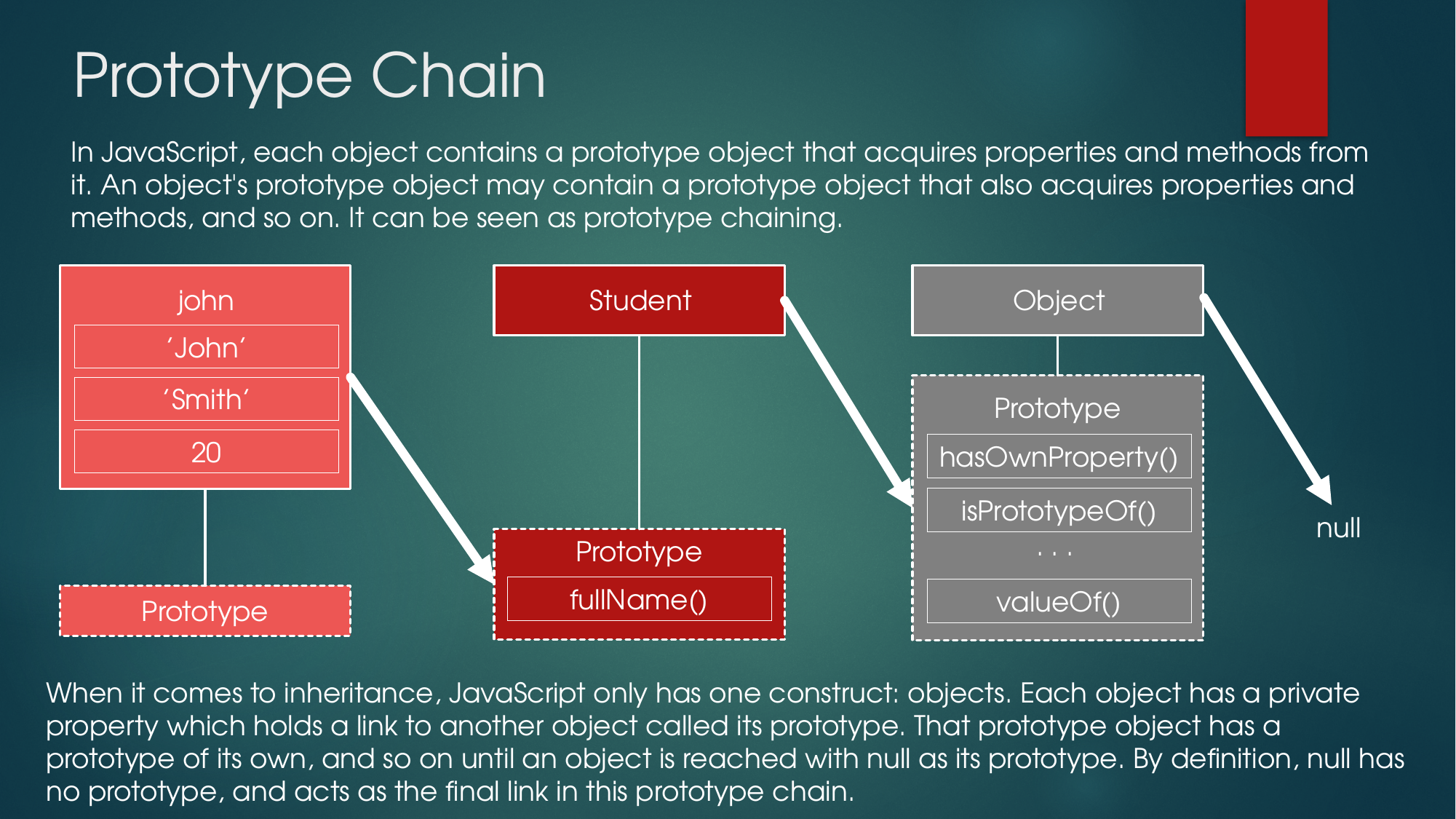

# Prototype Chain
In JavaScript, each object contains a prototype object that acquires properties and methods from it. An object's prototype object may contain a prototype object that also acquires properties and methods, and so on. It can be seen as prototype chaining.

john
Student
Object
’John’

’Smith’
Prototype
20
hasOwnProperty()
isPrototypeOf()
null
. . .

Prototype
fullName()
valueOf()
Prototype
When it comes to inheritance, JavaScript only has one construct: objects. Each object has a private property which holds a link to another object called its prototype. That prototype object has a prototype of its own, and so on until an object is reached with null as its prototype. By definition, null has no prototype, and acts as the final link in this prototype chain.